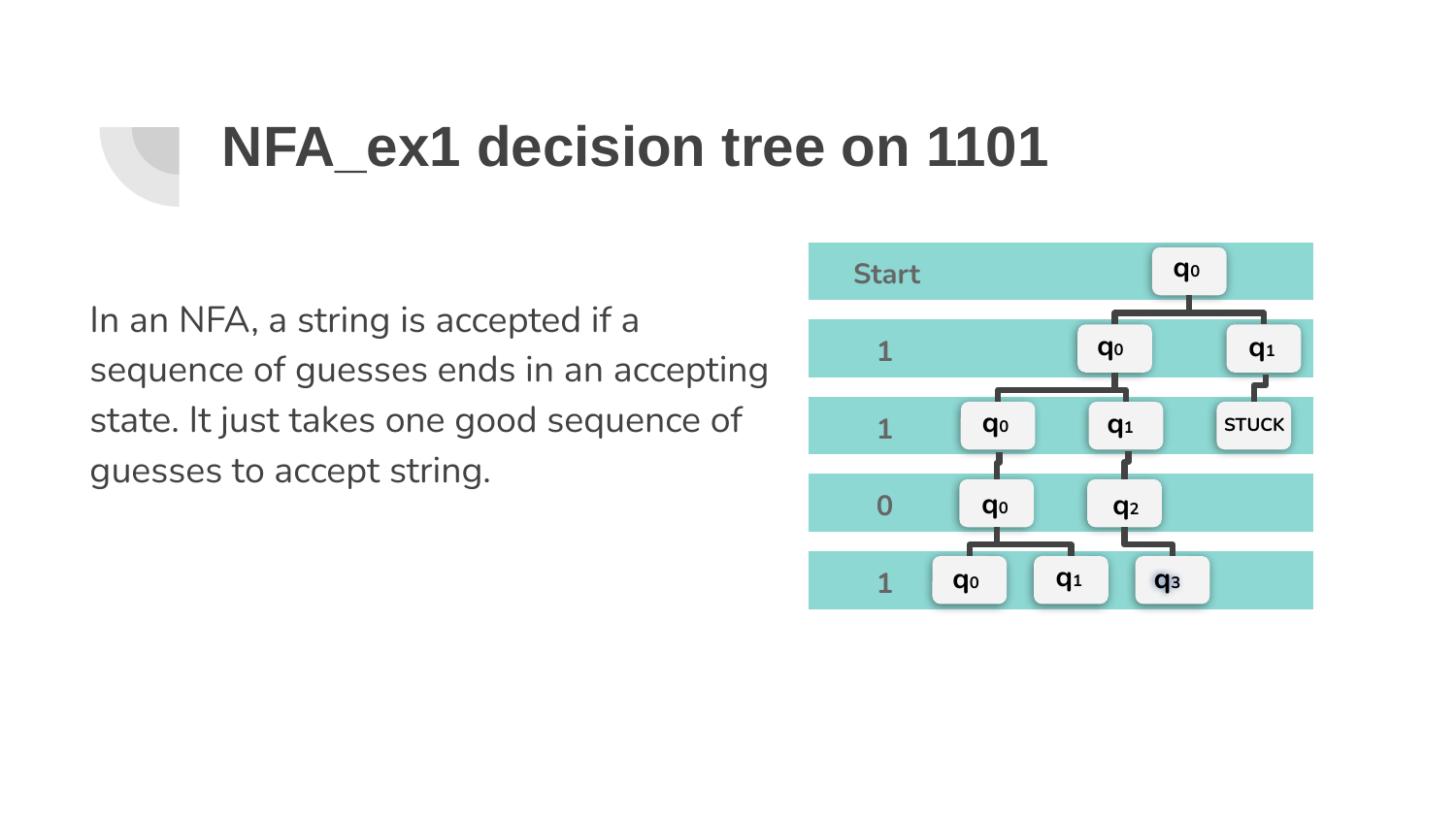

# NFA_ex1 decision tree on 1101
q0

Start

In an NFA, a string is accepted if a sequence of guesses ends in an accepting state. It just takes one good sequence of guesses to accept string.
q0
q1

1

q0
q1

1
STUCK

q0
q2

0

q1
q3
q0

1